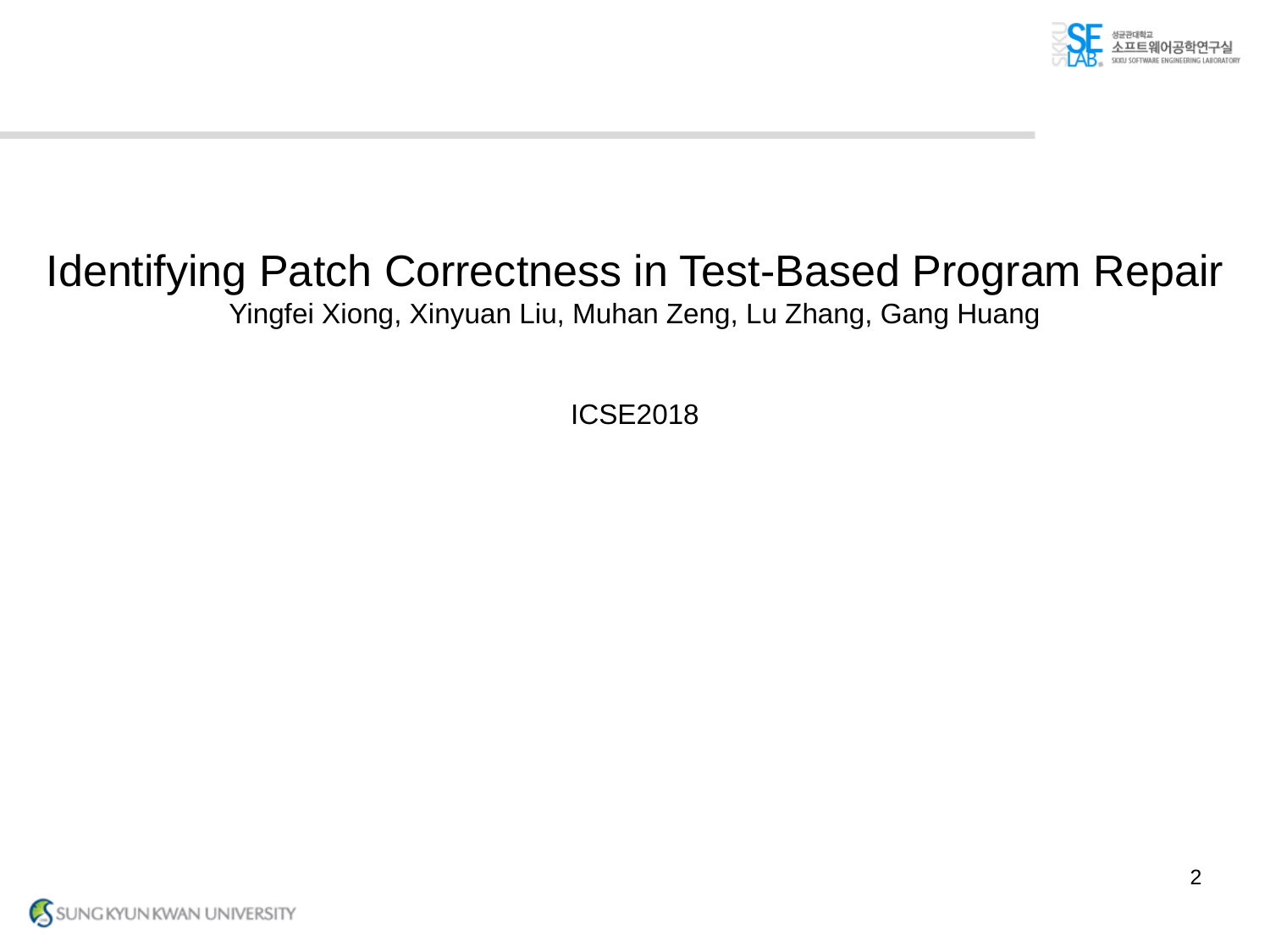

#
Identifying Patch Correctness in Test-Based Program Repair
Yingfei Xiong, Xinyuan Liu, Muhan Zeng, Lu Zhang, Gang Huang

ICSE2018
2